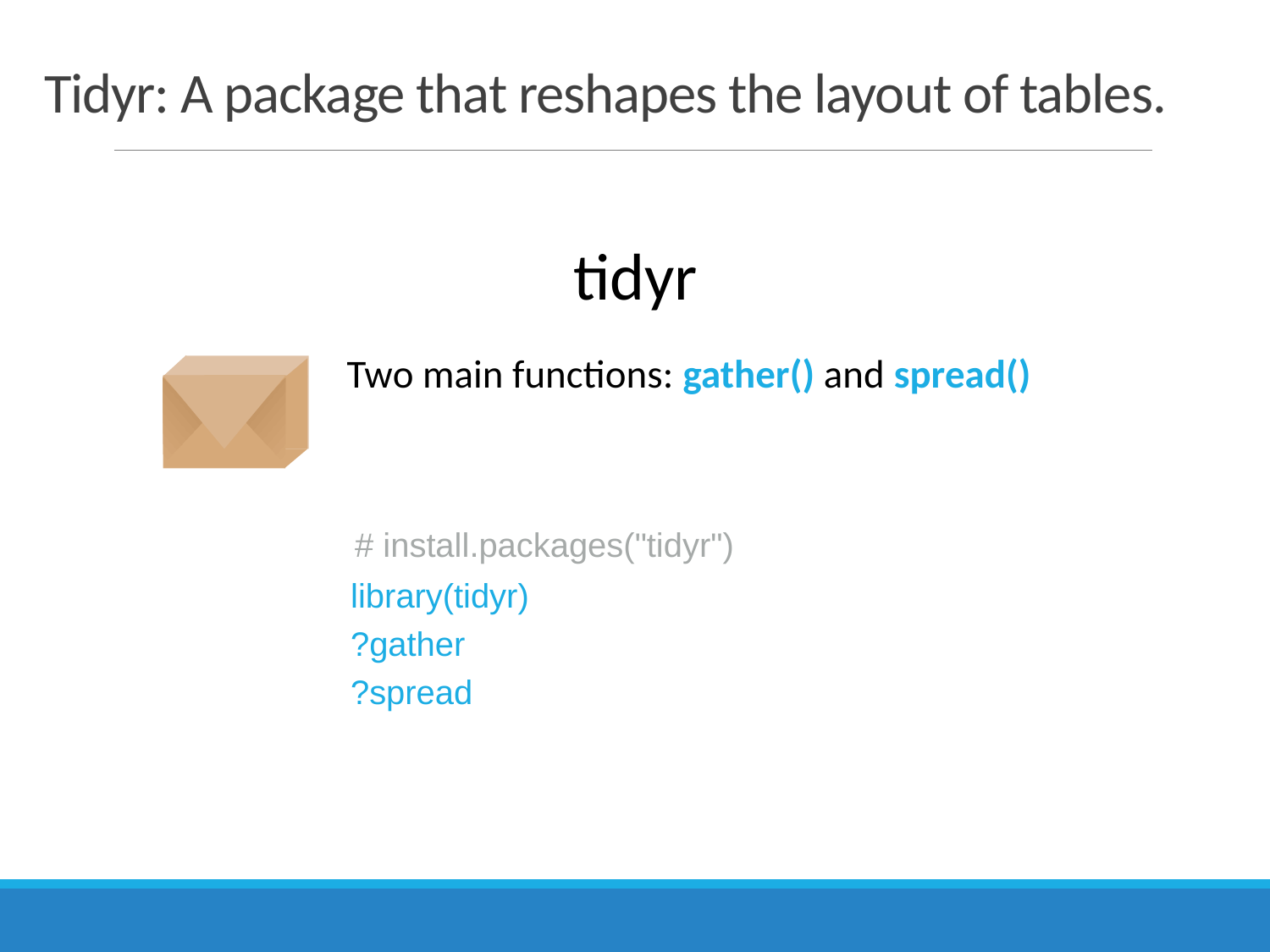

# Tidyr: A package that reshapes the layout of tables.
tidyr
Two main functions: gather() and spread()

# install.packages("tidyr")
library(tidyr)
?gather
?spread